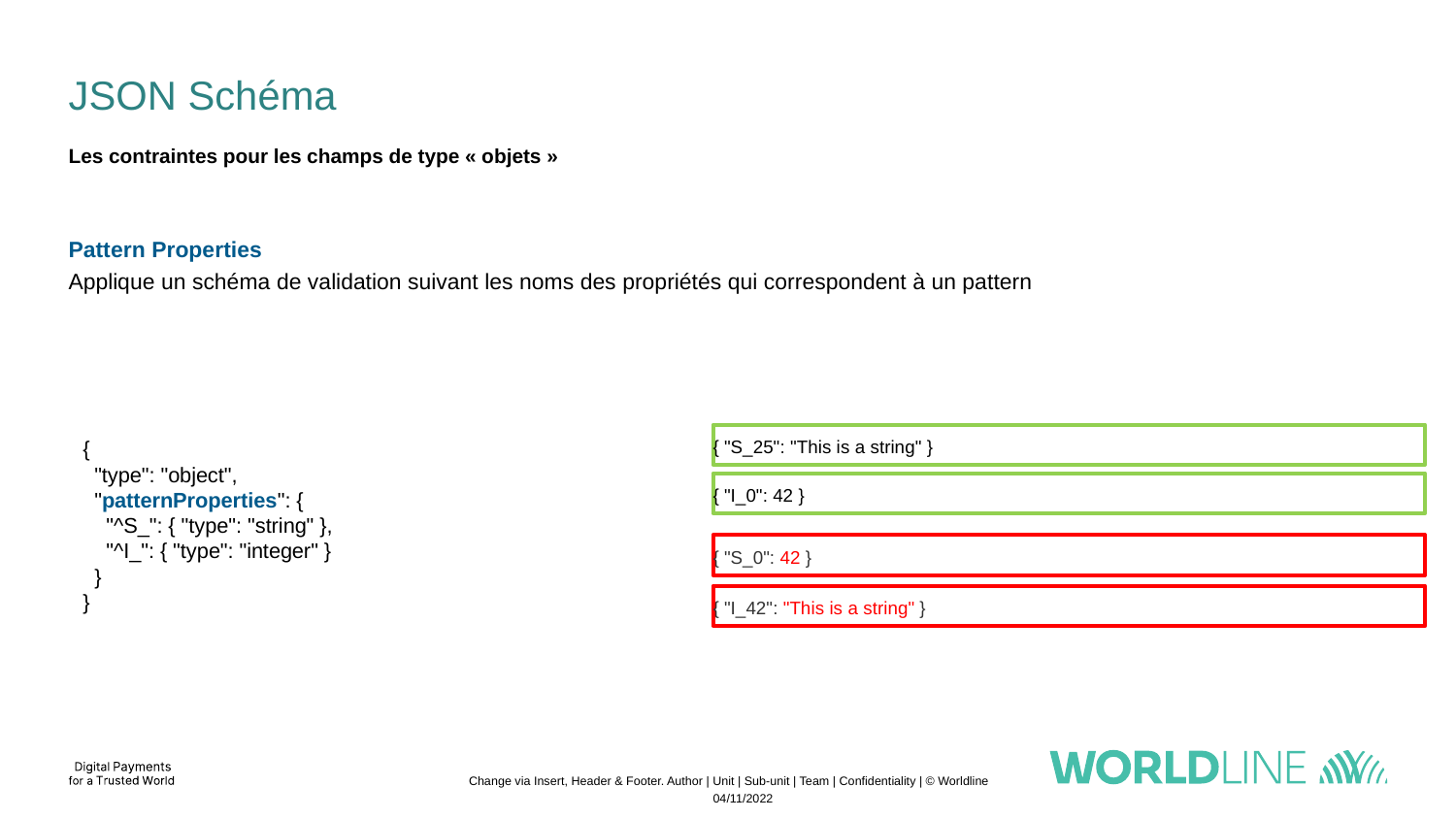

# JSON Schéma
Les contraintes pour les champs de type « objets »
Pattern Properties
Applique un schéma de validation suivant les noms des propriétés qui correspondent à un pattern
{ "S_25": "This is a string" }
{
  "type": "object",
  "patternProperties": {
    "^S_": { "type": "string" },
    "^I_": { "type": "integer" }
  }
}
{ "I_0": 42 }
{ "S_0": 42 }
{ "I_42": "This is a string" }
Change via Insert, Header & Footer. Author | Unit | Sub-unit | Team | Confidentiality | © Worldline
04/11/2022